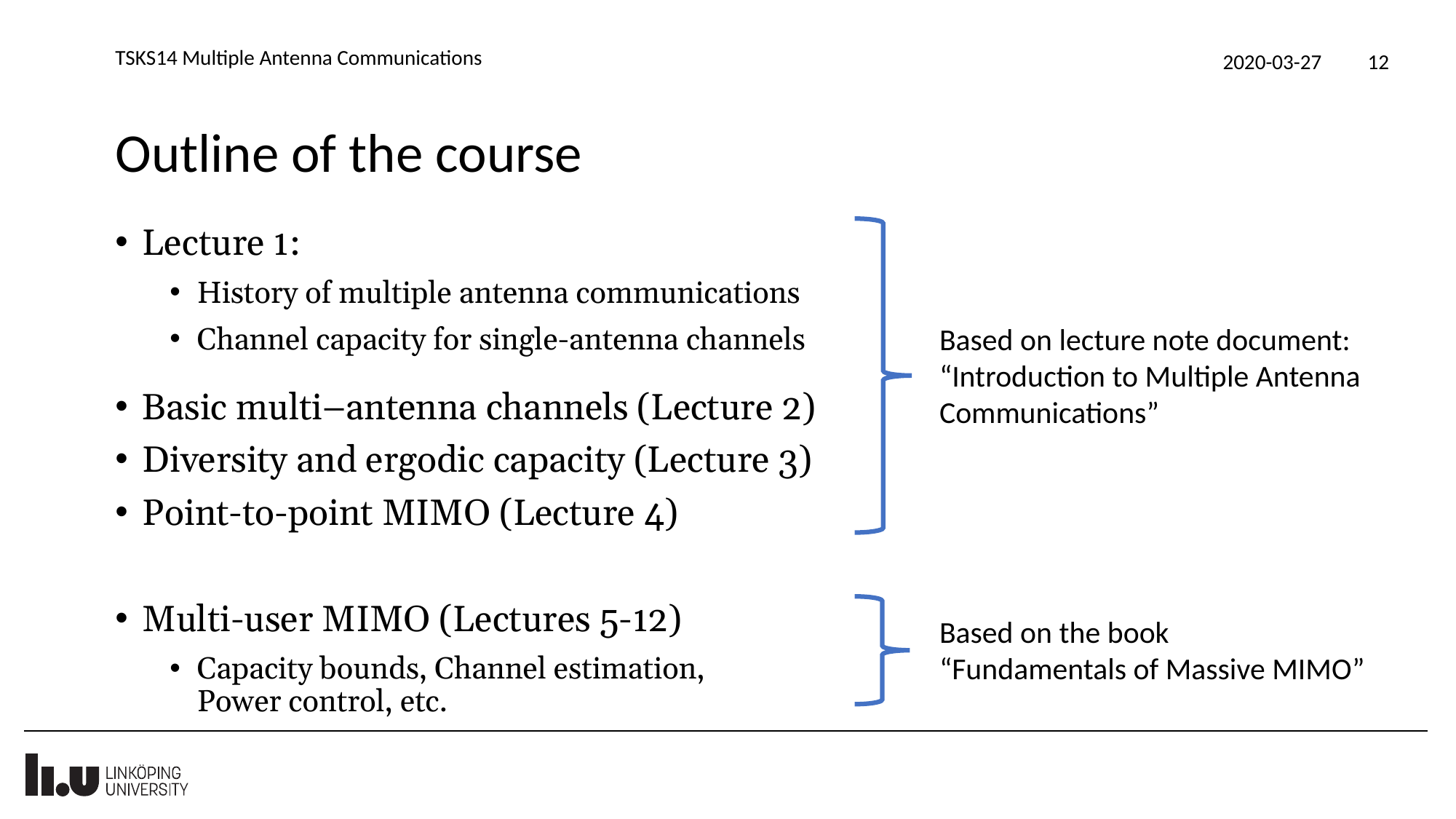

TSKS14 Multiple Antenna Communications
2020-03-27
12
# Outline of the course
Lecture 1:
History of multiple antenna communications
Channel capacity for single-antenna channels
Basic multi–antenna channels (Lecture 2)
Diversity and ergodic capacity (Lecture 3)
Point-to-point MIMO (Lecture 4)

Multi-user MIMO (Lectures 5-12)
Capacity bounds, Channel estimation,
Power control, etc.

Based on lecture note document:
“Introduction to Multiple Antenna Communications”

Based on the book
“Fundamentals of Massive MIMO”